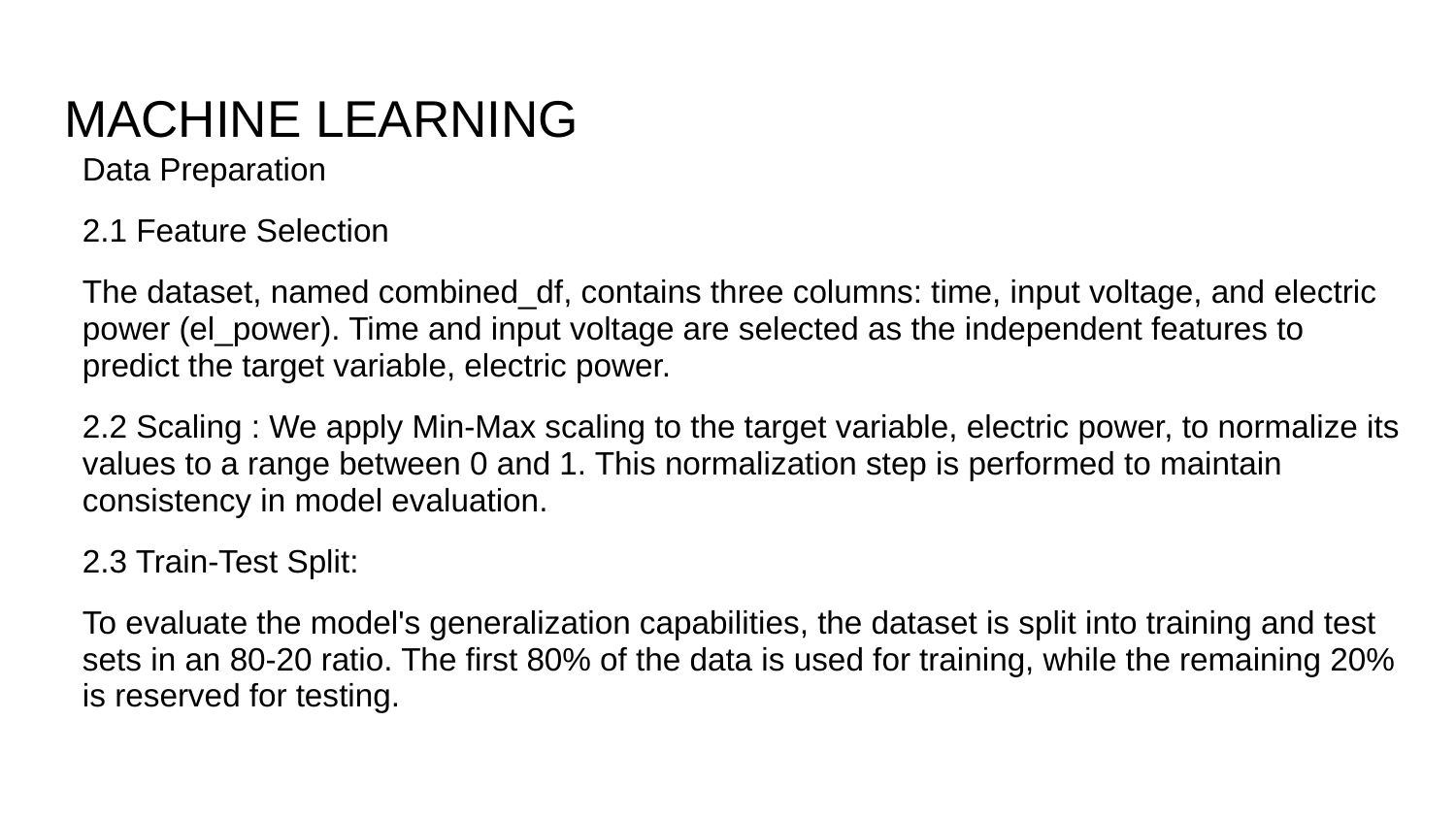

# MACHINE LEARNING
Data Preparation
2.1 Feature Selection
The dataset, named combined_df, contains three columns: time, input voltage, and electric power (el_power). Time and input voltage are selected as the independent features to predict the target variable, electric power.
2.2 Scaling : We apply Min-Max scaling to the target variable, electric power, to normalize its values to a range between 0 and 1. This normalization step is performed to maintain consistency in model evaluation.
2.3 Train-Test Split:
To evaluate the model's generalization capabilities, the dataset is split into training and test sets in an 80-20 ratio. The first 80% of the data is used for training, while the remaining 20% is reserved for testing.